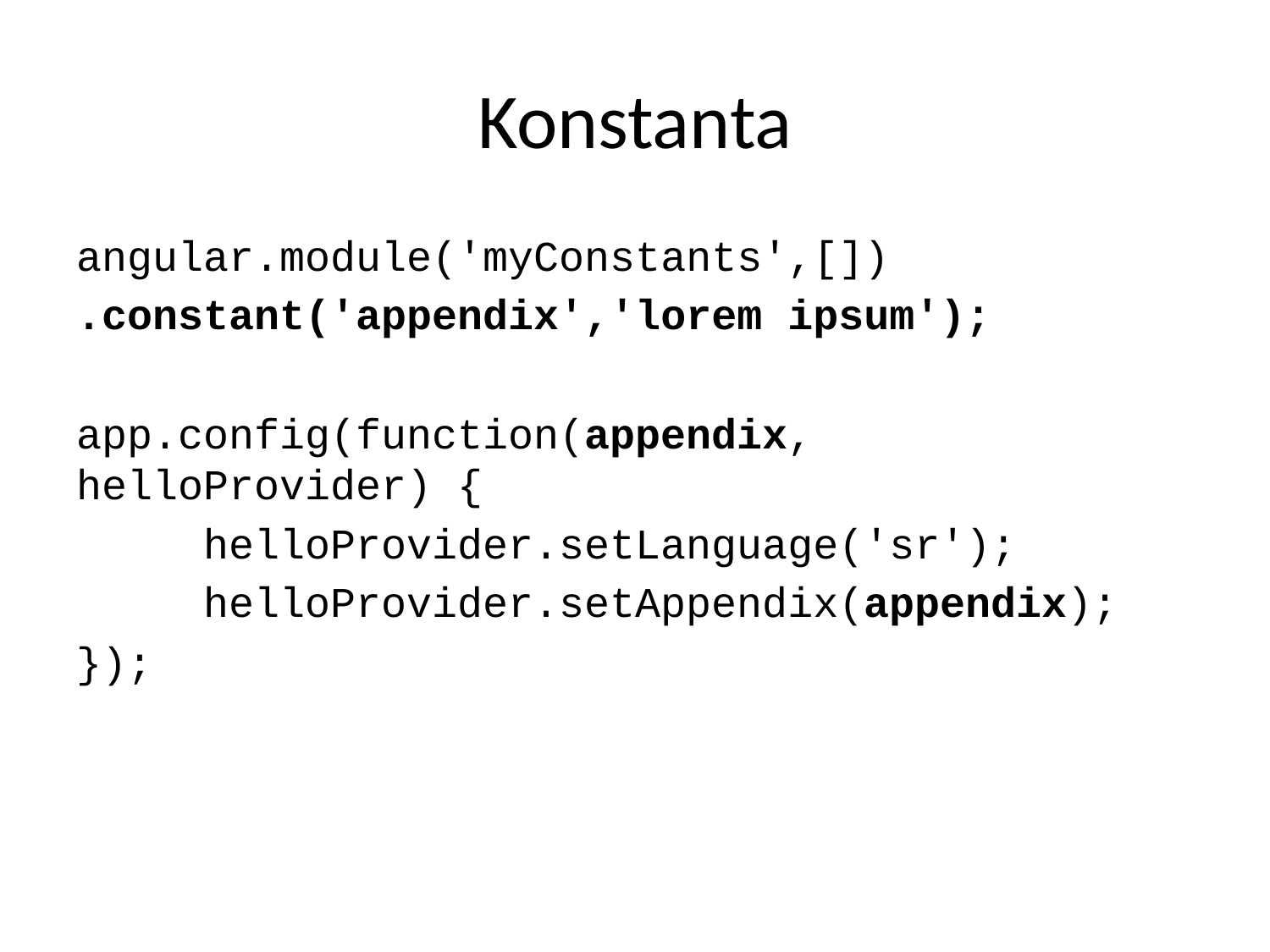

# Konstanta
angular.module('myConstants',[])
.constant('appendix','lorem ipsum');

app.config(function(appendix, helloProvider) {
	helloProvider.setLanguage('sr');
	helloProvider.setAppendix(appendix);
});